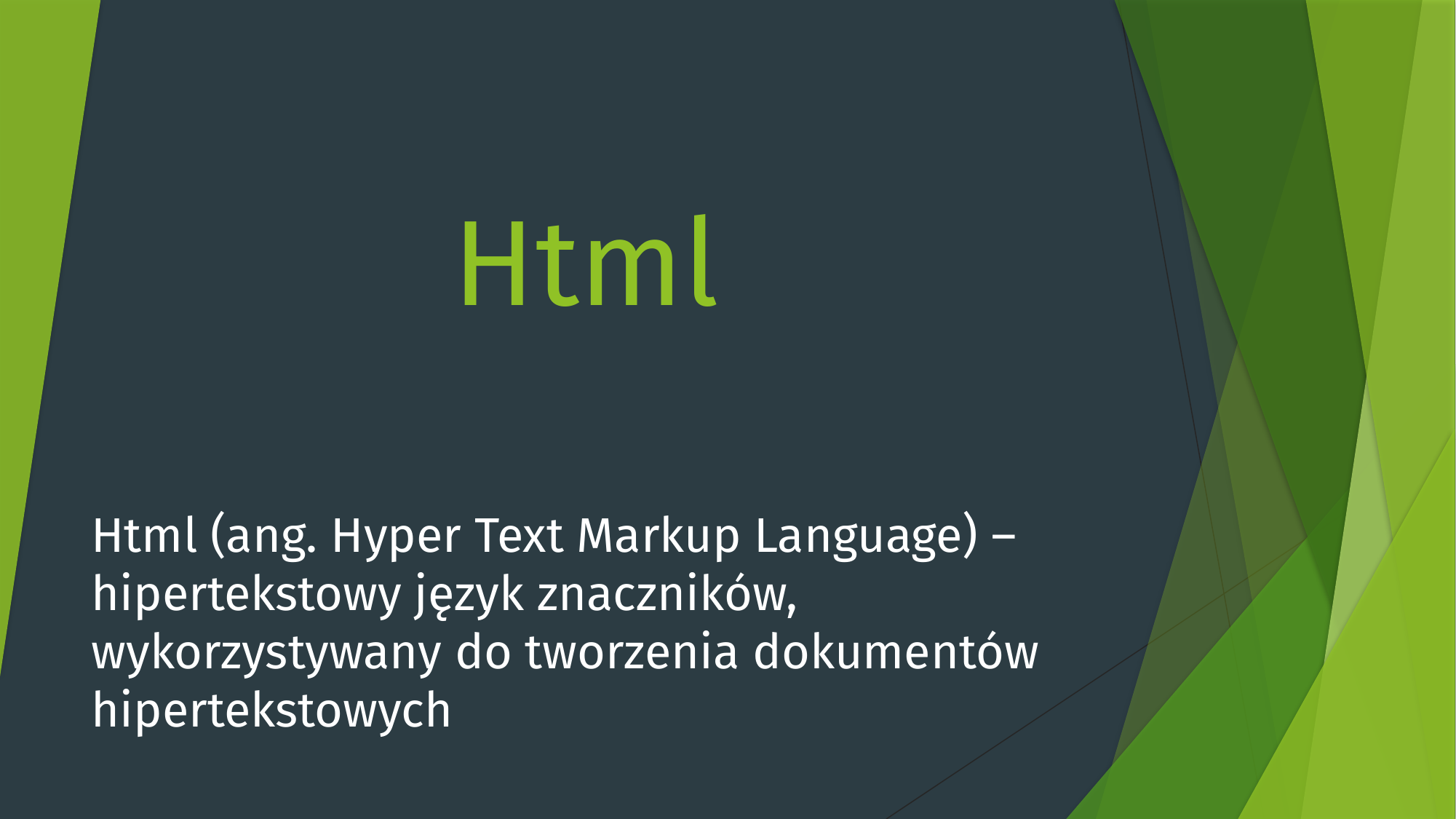

# Html
Html (ang. Hyper Text Markup Language) – hipertekstowy język znaczników, wykorzystywany do tworzenia dokumentów hipertekstowych